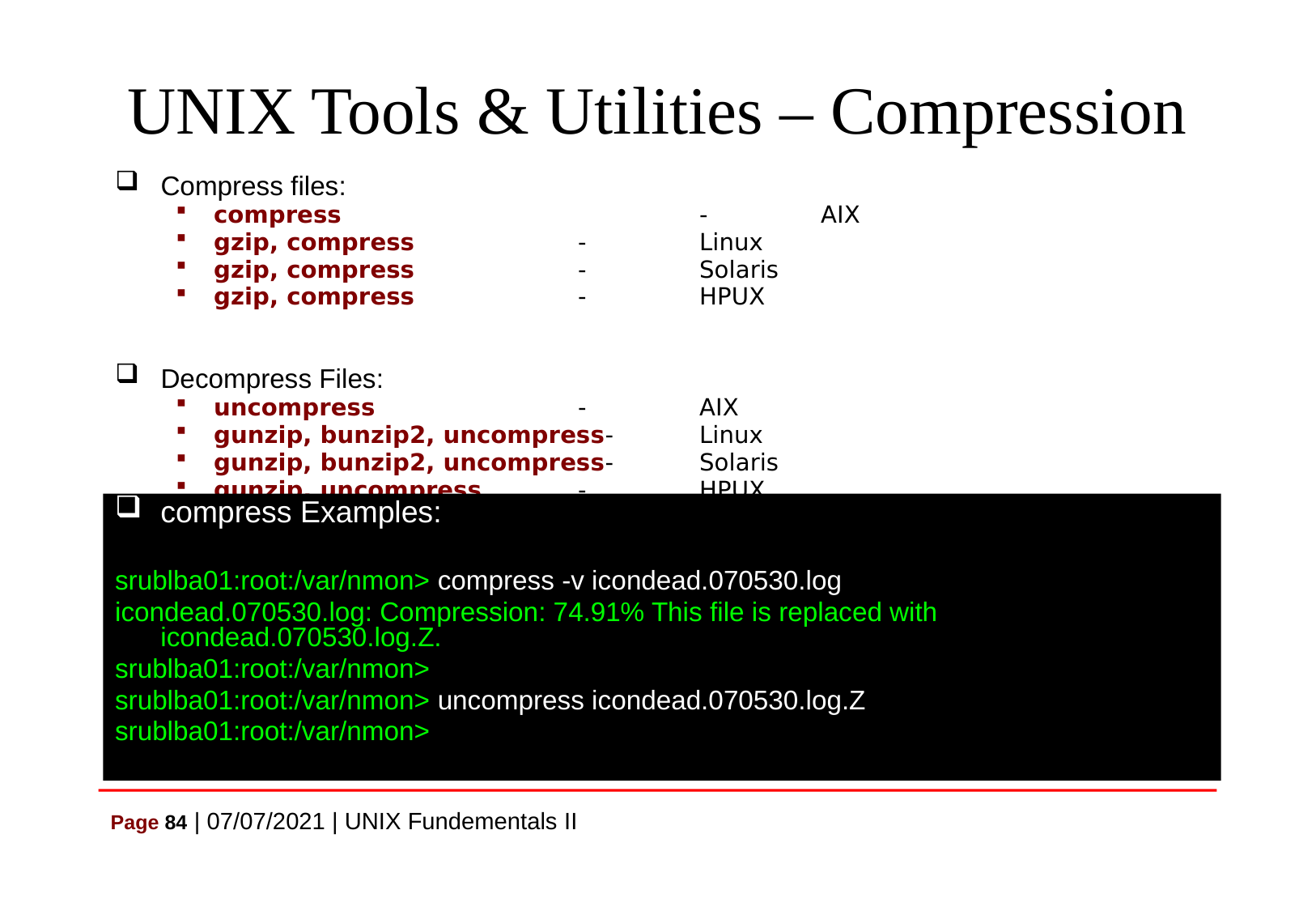

# UNIX Tools & Utilities – Compression
Compress files:
compress			-	AIX
gzip, compress		-	Linux
gzip, compress		-	Solaris
gzip, compress		-	HPUX

Decompress Files:
uncompress 		-	AIX
gunzip, bunzip2, uncompress-	Linux
gunzip, bunzip2, uncompress-	Solaris
gunzip, uncompress	-	HPUX
compress Examples:

srublba01:root:/var/nmon> compress -v icondead.070530.log
icondead.070530.log: Compression: 74.91% This file is replaced with icondead.070530.log.Z.
srublba01:root:/var/nmon>
srublba01:root:/var/nmon> uncompress icondead.070530.log.Z
srublba01:root:/var/nmon>

Page 84 | 07/07/2021 | UNIX Fundementals II